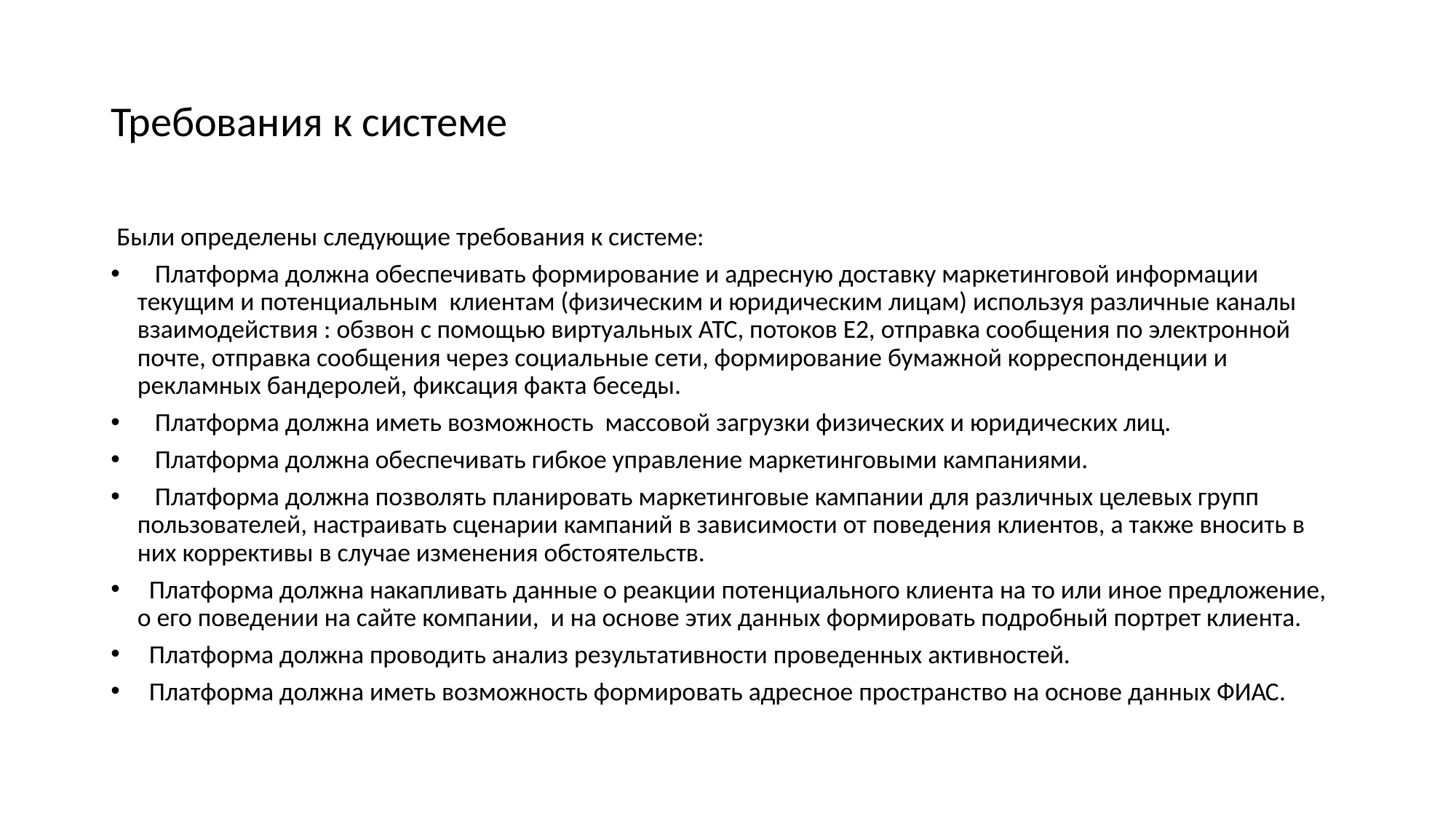

# Требования к системе
 Были определены следующие требования к системе:
   Платформа должна обеспечивать формирование и адресную доставку маркетинговой информации текущим и потенциальным  клиентам (физическим и юридическим лицам) используя различные каналы взаимодействия : обзвон с помощью виртуальных АТС, потоков Е2, отправка сообщения по электронной почте, отправка сообщения через социальные сети, формирование бумажной корреспонденции и рекламных бандеролей, фиксация факта беседы.
   Платформа должна иметь возможность  массовой загрузки физических и юридических лиц.
   Платформа должна обеспечивать гибкое управление маркетинговыми кампаниями.
   Платформа должна позволять планировать маркетинговые кампании для различных целевых групп пользователей, настраивать сценарии кампаний в зависимости от поведения клиентов, а также вносить в них коррективы в случае изменения обстоятельств.
  Платформа должна накапливать данные о реакции потенциального клиента на то или иное предложение, о его поведении на сайте компании,  и на основе этих данных формировать подробный портрет клиента.
  Платформа должна проводить анализ результативности проведенных активностей.
  Платформа должна иметь возможность формировать адресное пространство на основе данных ФИАС.